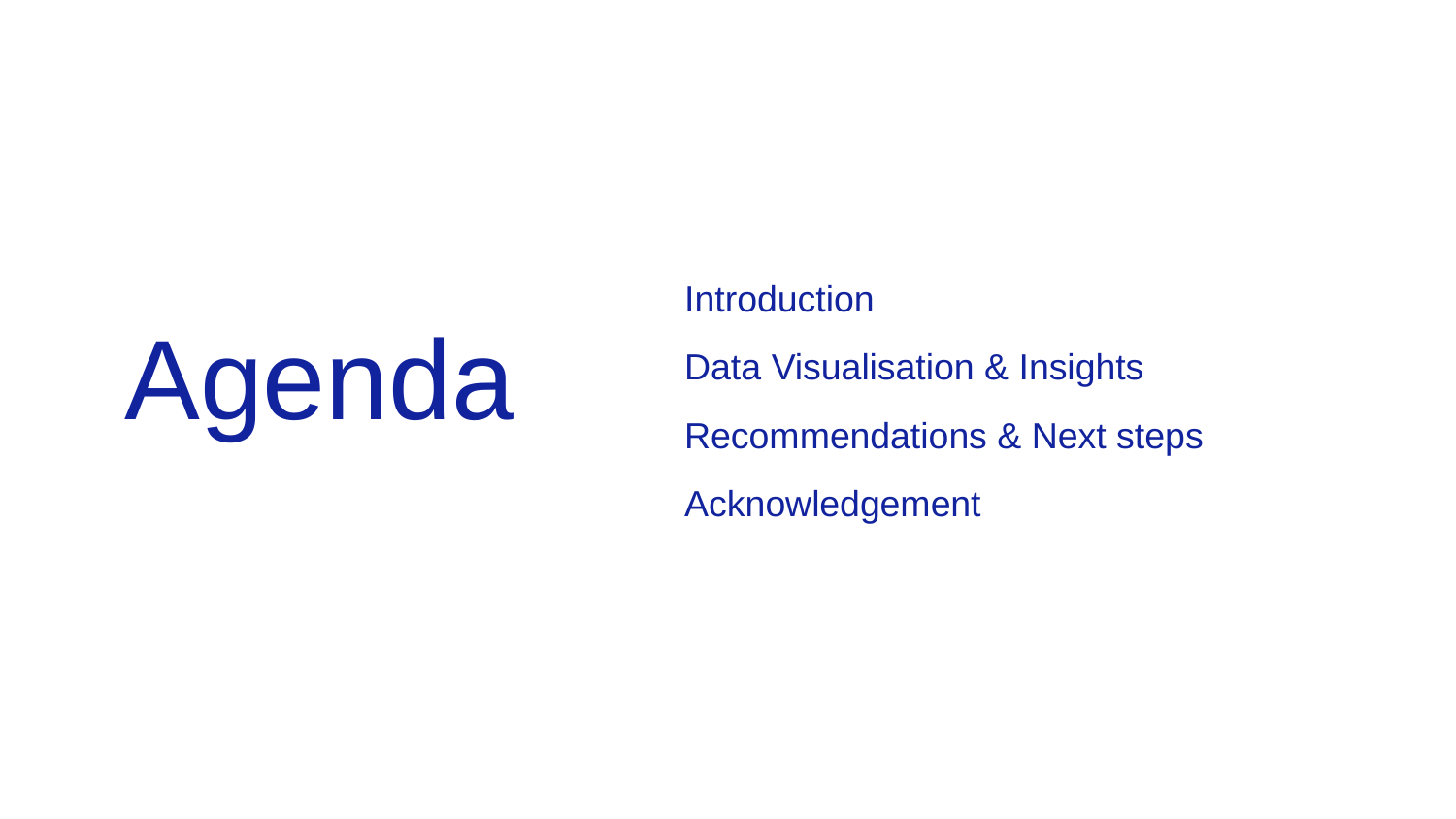

Introduction
Data Visualisation & Insights
Recommendations & Next steps
Acknowledgement
# Agenda